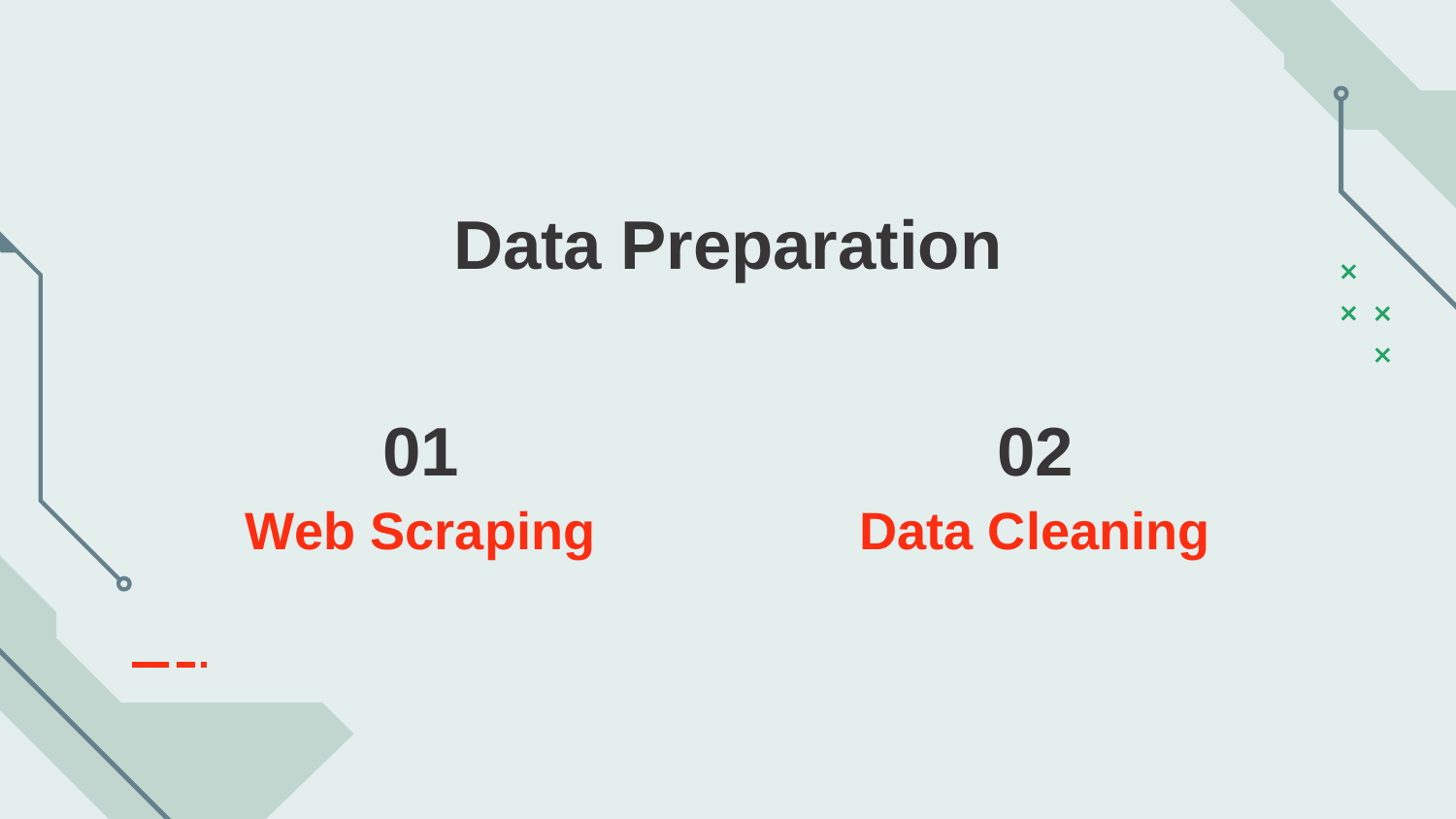

# Data Preparation
01
02
Web Scraping
Data Cleaning